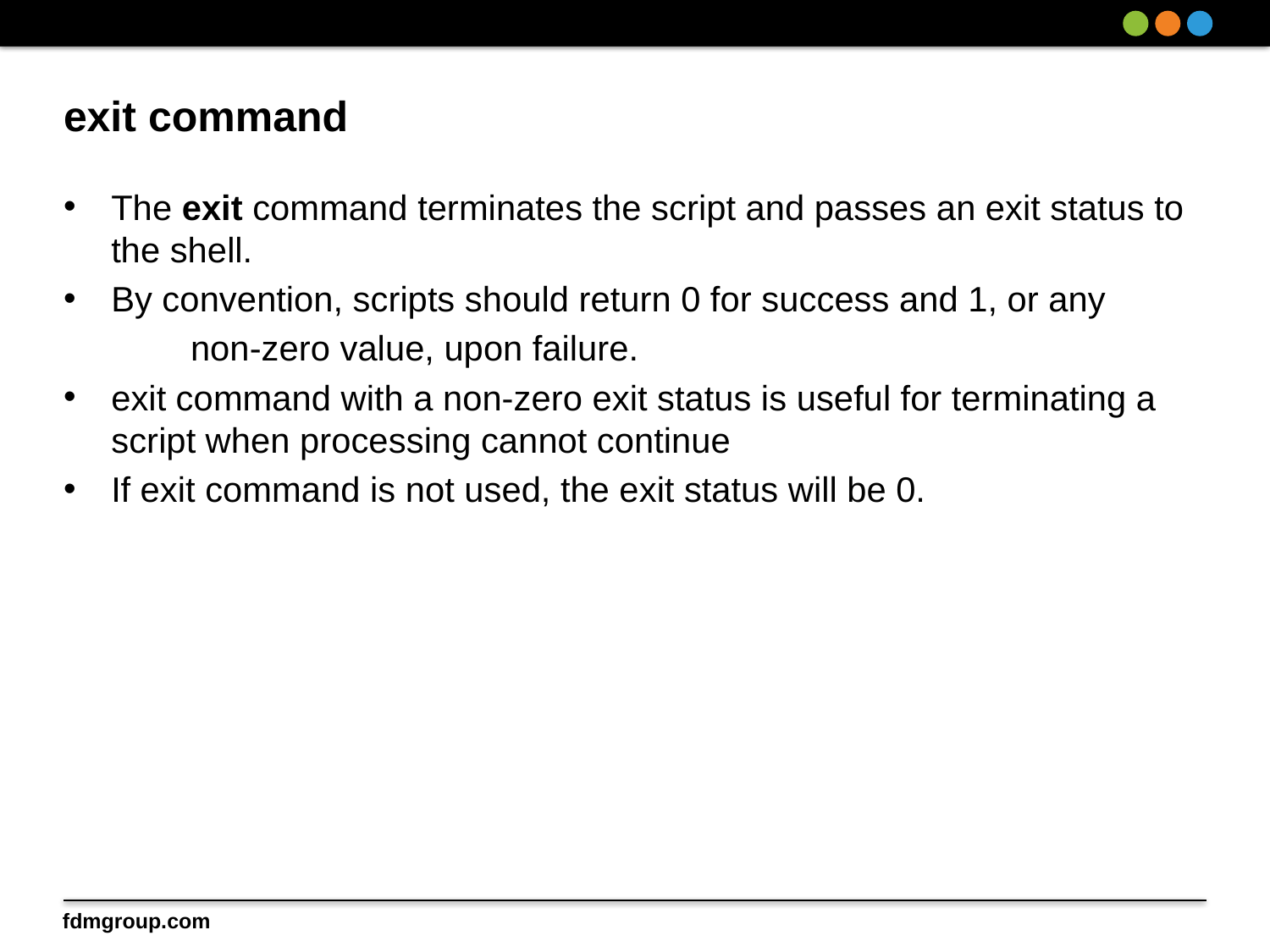

# exit command
The exit command terminates the script and passes an exit status to the shell.
By convention, scripts should return 0 for success and 1, or any
	non-zero value, upon failure.
exit command with a non-zero exit status is useful for terminating a script when processing cannot continue
If exit command is not used, the exit status will be 0.